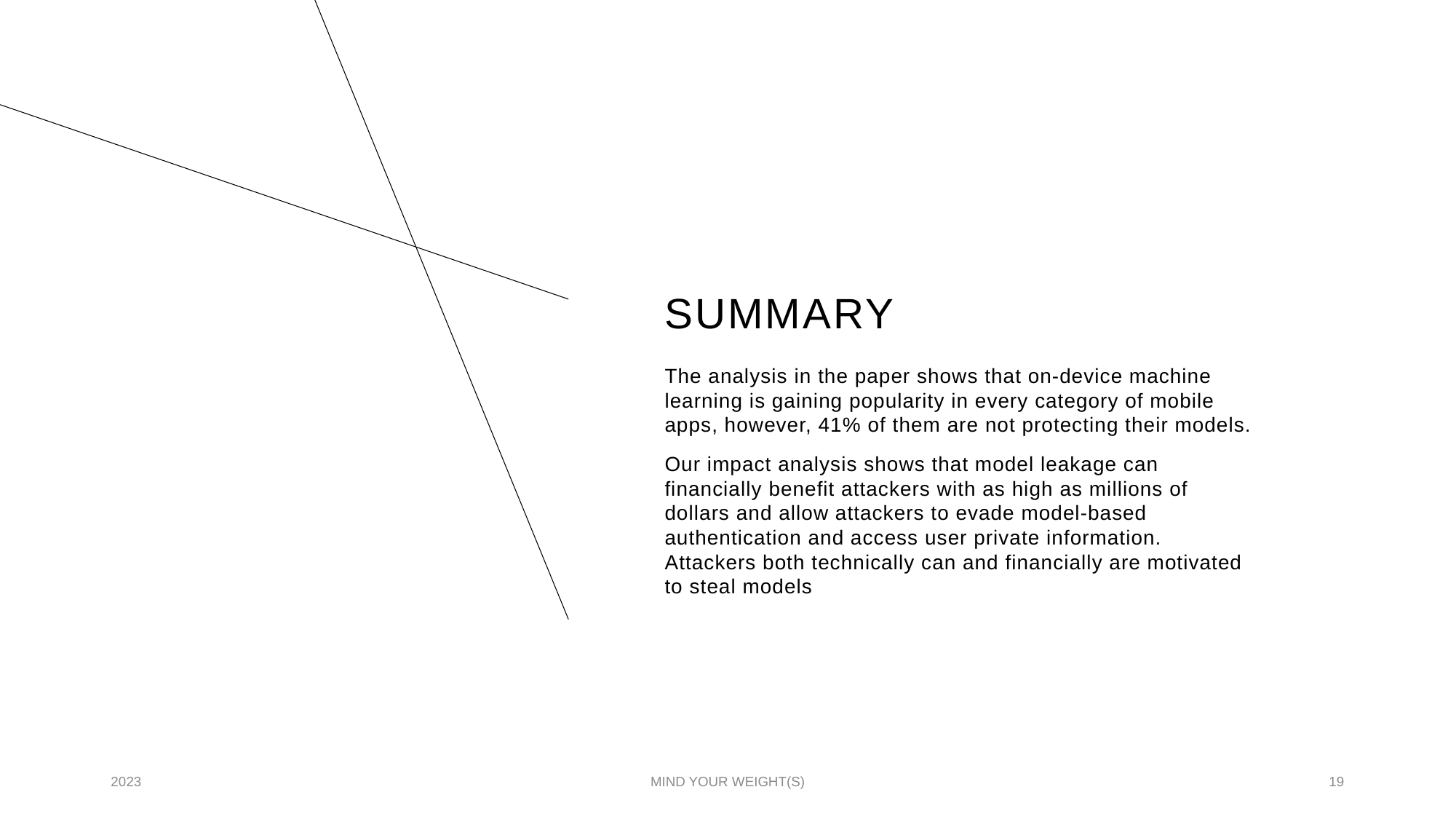

# SUMMARY
The analysis in the paper shows that on-device machine learning is gaining popularity in every category of mobile apps, however, 41% of them are not protecting their models.
Our impact analysis shows that model leakage can financially benefit attackers with as high as millions of dollars and allow attackers to evade model-based authentication and access user private information. Attackers both technically can and financially are motivated to steal models
2023
MIND YOUR WEIGHT(S)
19